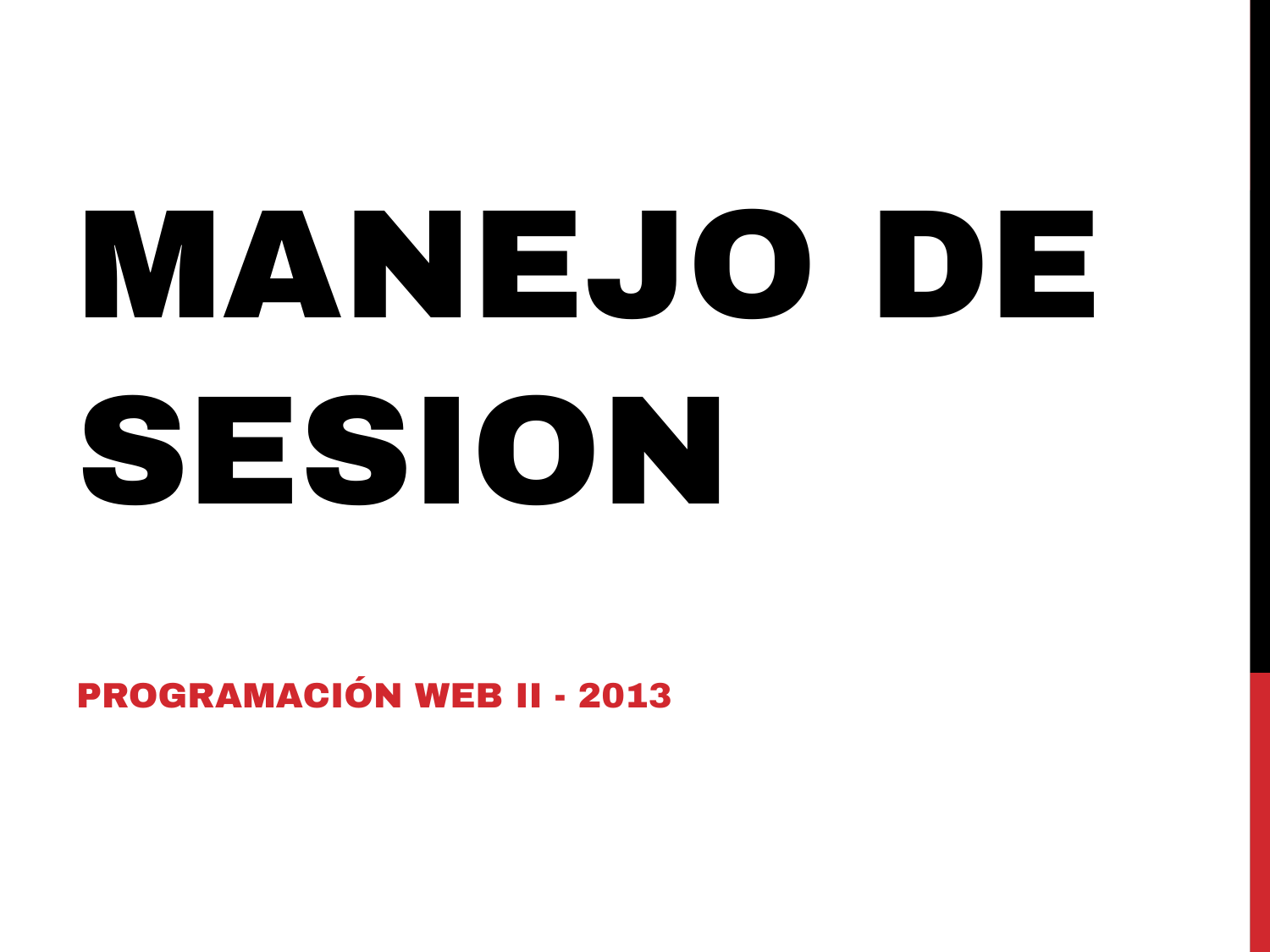

# Manejo de Sesion
Programación Web II - 2013